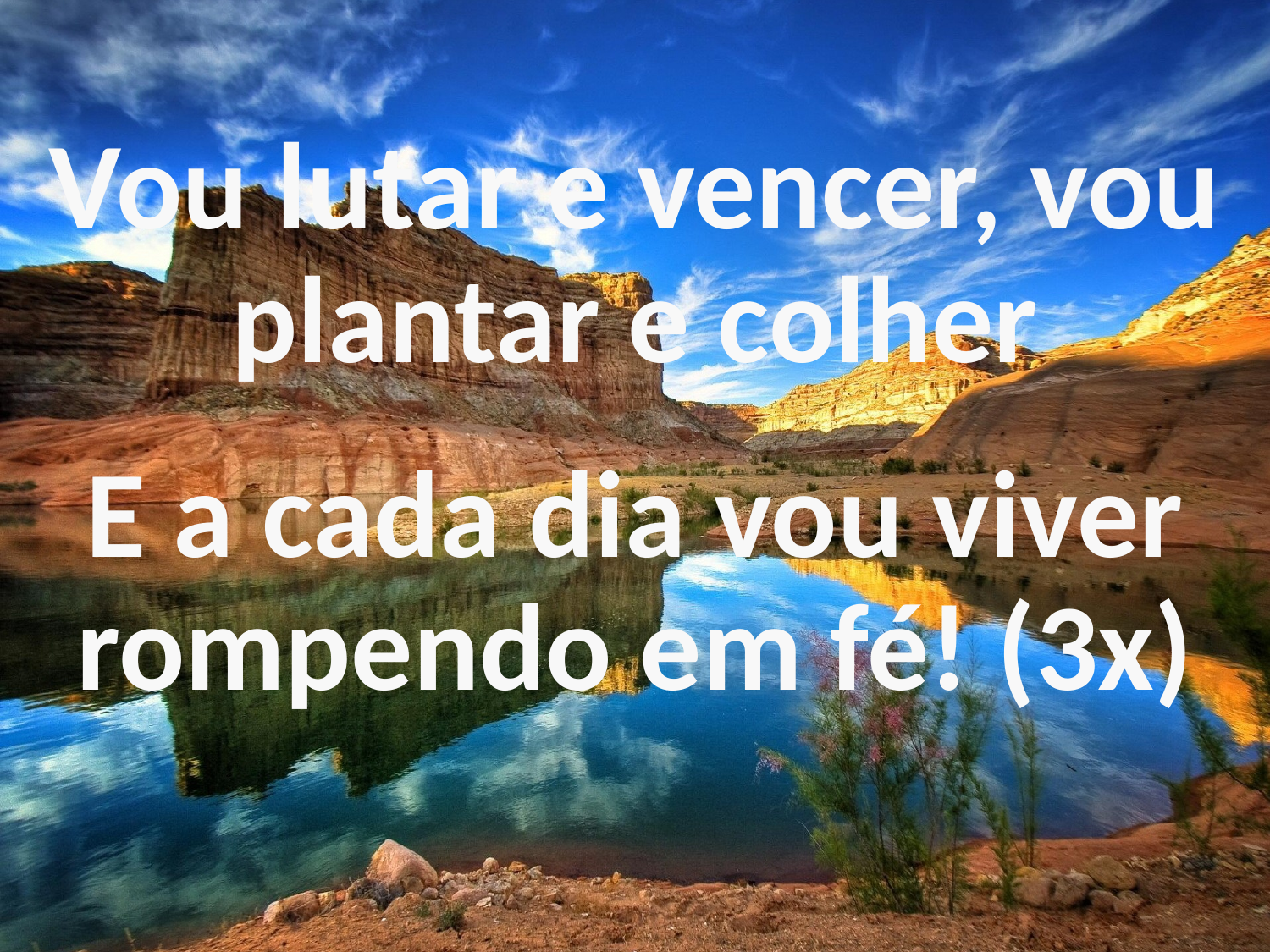

Vou lutar e vencer, vou plantar e colher
E a cada dia vou viver rompendo em fé! (3x)